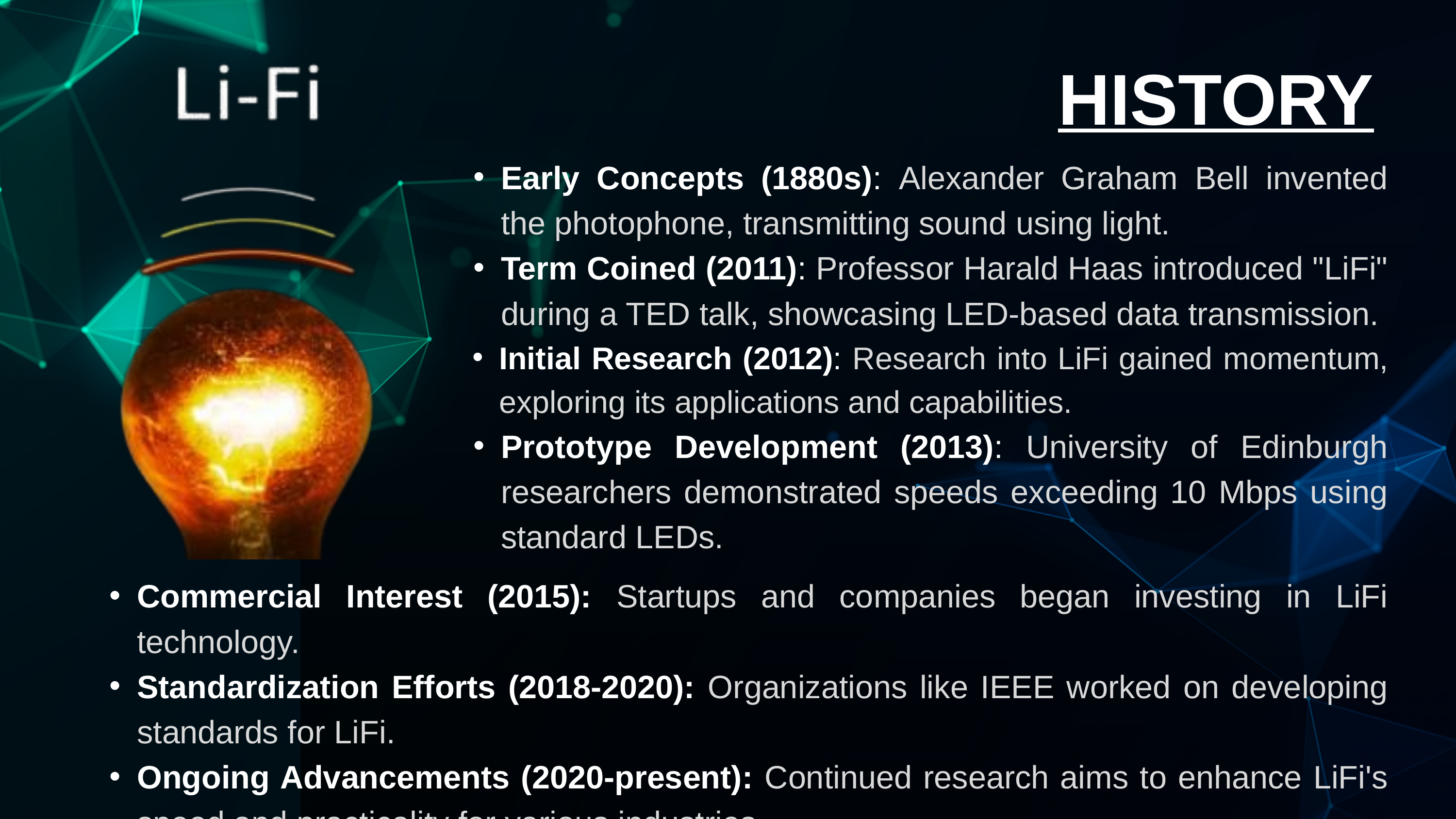

HISTORY
Early Concepts (1880s): Alexander Graham Bell invented the photophone, transmitting sound using light.
Term Coined (2011): Professor Harald Haas introduced "LiFi" during a TED talk, showcasing LED-based data transmission.
Initial Research (2012): Research into LiFi gained momentum, exploring its applications and capabilities.
Prototype Development (2013): University of Edinburgh researchers demonstrated speeds exceeding 10 Mbps using standard LEDs.

Commercial Interest (2015): Startups and companies began investing in LiFi technology.
Standardization Efforts (2018-2020): Organizations like IEEE worked on developing standards for LiFi.
Ongoing Advancements (2020-present): Continued research aims to enhance LiFi's speed and practicality for various industries.